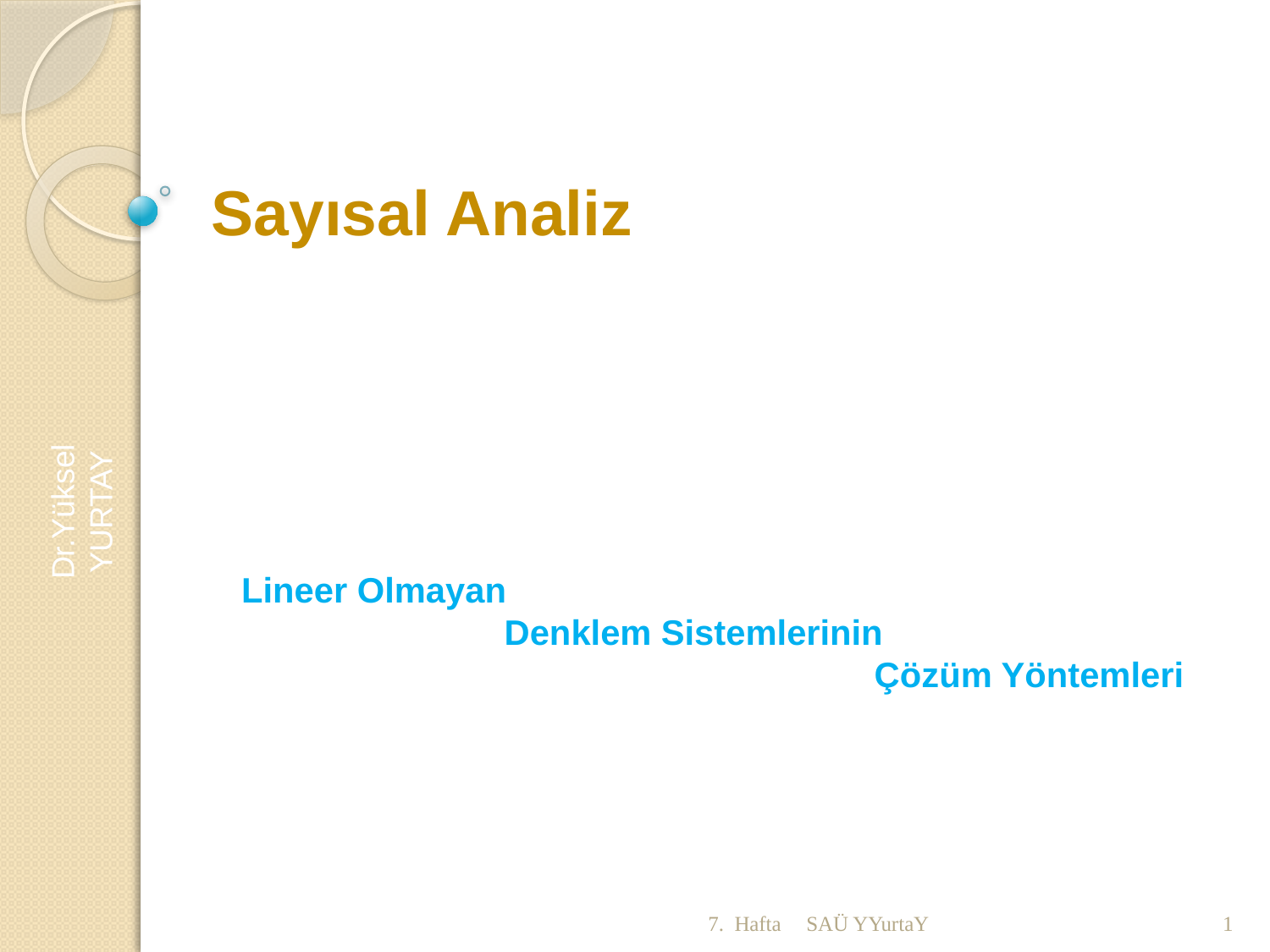

# Sayısal Analiz

Dr.Yüksel YURTAY
Lineer Olmayan
                           Denklem Sistemlerinin
                                                                 Çözüm Yöntemleri
7.  Hafta
SAÜ YYurtaY
1